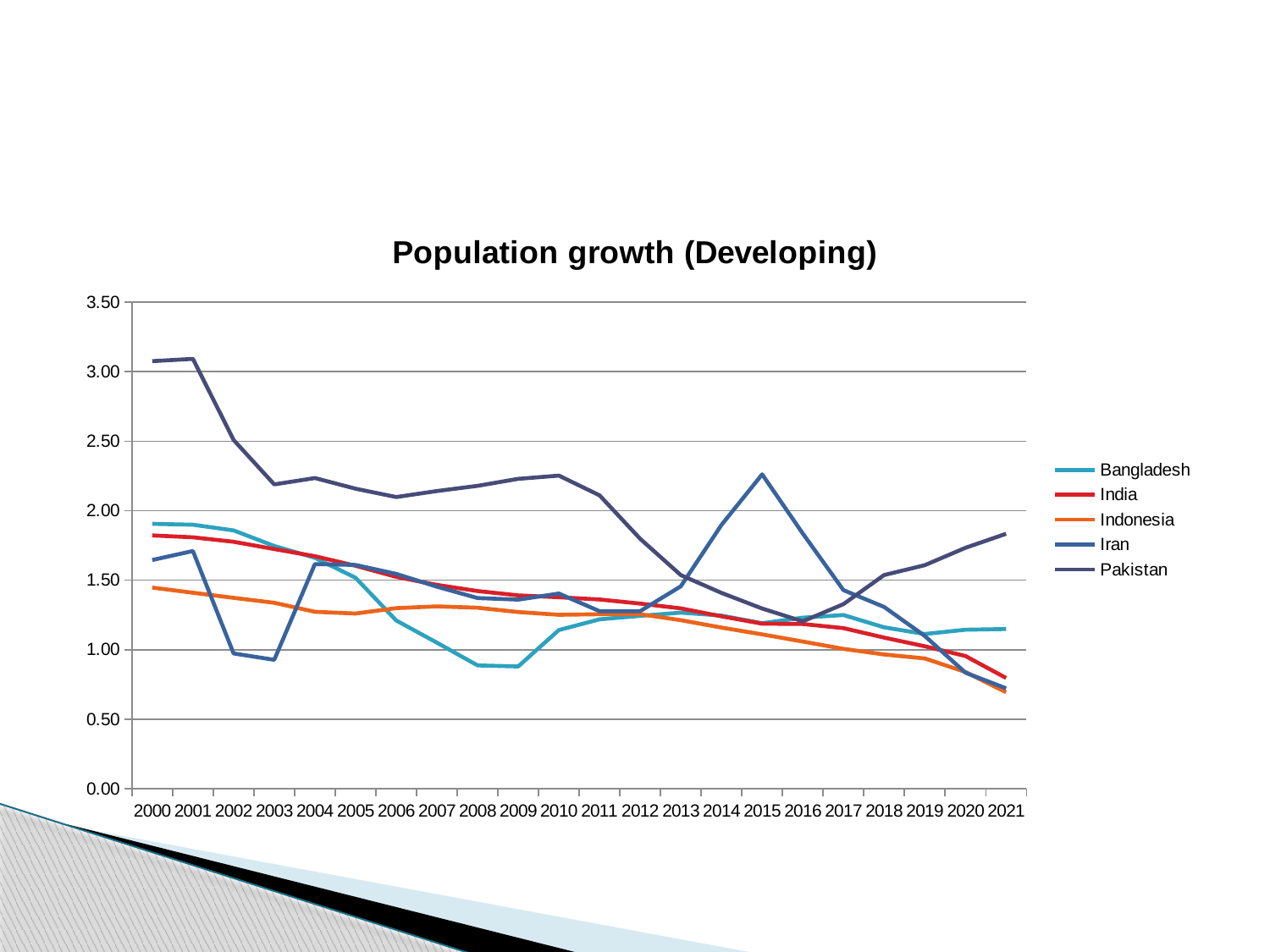

#

### Chart: Population growth (Developing)

| Category | Bangladesh | India | Indonesia | Iran | Pakistan |
|---|---|---|---|---|---|
| 2000 | 1.90552404891968 | 1.82218400218023 | 1.44708848408903 | 1.64539194870845 | 3.07555291166784 |
| 2001 | 1.89925268099487 | 1.80844642123748 | 1.4100988547982 | 1.7100319119575 | 3.09207918437975 |
| 2002 | 1.85802653007171 | 1.77676787418134 | 1.37351928060869 | 0.973524734407785 | 2.50885975954029 |
| 2003 | 1.74653680101613 | 1.72426903226703 | 1.33804389134874 | 0.927820930669199 | 2.1893881210377 |
| 2004 | 1.66119164263389 | 1.67281087022876 | 1.27322648868512 | 1.61586394638623 | 2.23514920732307 |
| 2005 | 1.51797511096499 | 1.60412916927926 | 1.26074829560286 | 1.61004001098983 | 2.15849215504399 |
| 2006 | 1.21058994053819 | 1.52430796041014 | 1.29930889873663 | 1.54559660977253 | 2.0985131417675 |
| 2007 | 1.05111719423699 | 1.46637175001498 | 1.31184759614566 | 1.4536370817991 | 2.14152397156301 |
| 2008 | 0.887833017097369 | 1.42239150883577 | 1.30217053507895 | 1.37188502638988 | 2.17888921699852 |
| 2009 | 0.880093475599957 | 1.39119493033754 | 1.27153208994292 | 1.36047026604448 | 2.2291625346925 |
| 2010 | 1.1415513368569 | 1.37759581159767 | 1.25151729140412 | 1.40442428093574 | 2.25257934512803 |
| 2011 | 1.21893869127295 | 1.36158808453343 | 1.25573808861315 | 1.27755003393578 | 2.11083457768435 |
| 2012 | 1.24357124646827 | 1.33219204981494 | 1.25594145835811 | 1.27742540846959 | 1.7979754297027 |
| 2013 | 1.26715729721878 | 1.29754883539168 | 1.21281780987831 | 1.45650590321443 | 1.53689764905925 |
| 2014 | 1.24596020808779 | 1.24036218382689 | 1.15950664180271 | 1.897214219374 | 1.40918297342086 |
| 2015 | 1.19106112723824 | 1.18779532005068 | 1.1108549322781 | 2.26178492558276 | 1.29655172364692 |
| 2016 | 1.23079535447054 | 1.18504622906796 | 1.05894205868913 | 1.83580791714073 | 1.20405567252781 |
| 2017 | 1.24972406577957 | 1.15562449067646 | 1.00643952446092 | 1.42882552688137 | 1.32813543357738 |
| 2018 | 1.16137846270492 | 1.08752772157855 | 0.966206435866139 | 1.30788220910804 | 1.5371724033626 |
| 2019 | 1.1131724900167 | 1.02531077187097 | 0.937689273635294 | 1.0995932626289 | 1.6079813474837 |
| 2020 | 1.14420974001656 | 0.95522085775158 | 0.840389268128048 | 0.83517614833256 | 1.73302782045863 |
| 2021 | 1.14931847631384 | 0.797216093898126 | 0.694717688319757 | 0.722822505475776 | 1.83406208240793 |